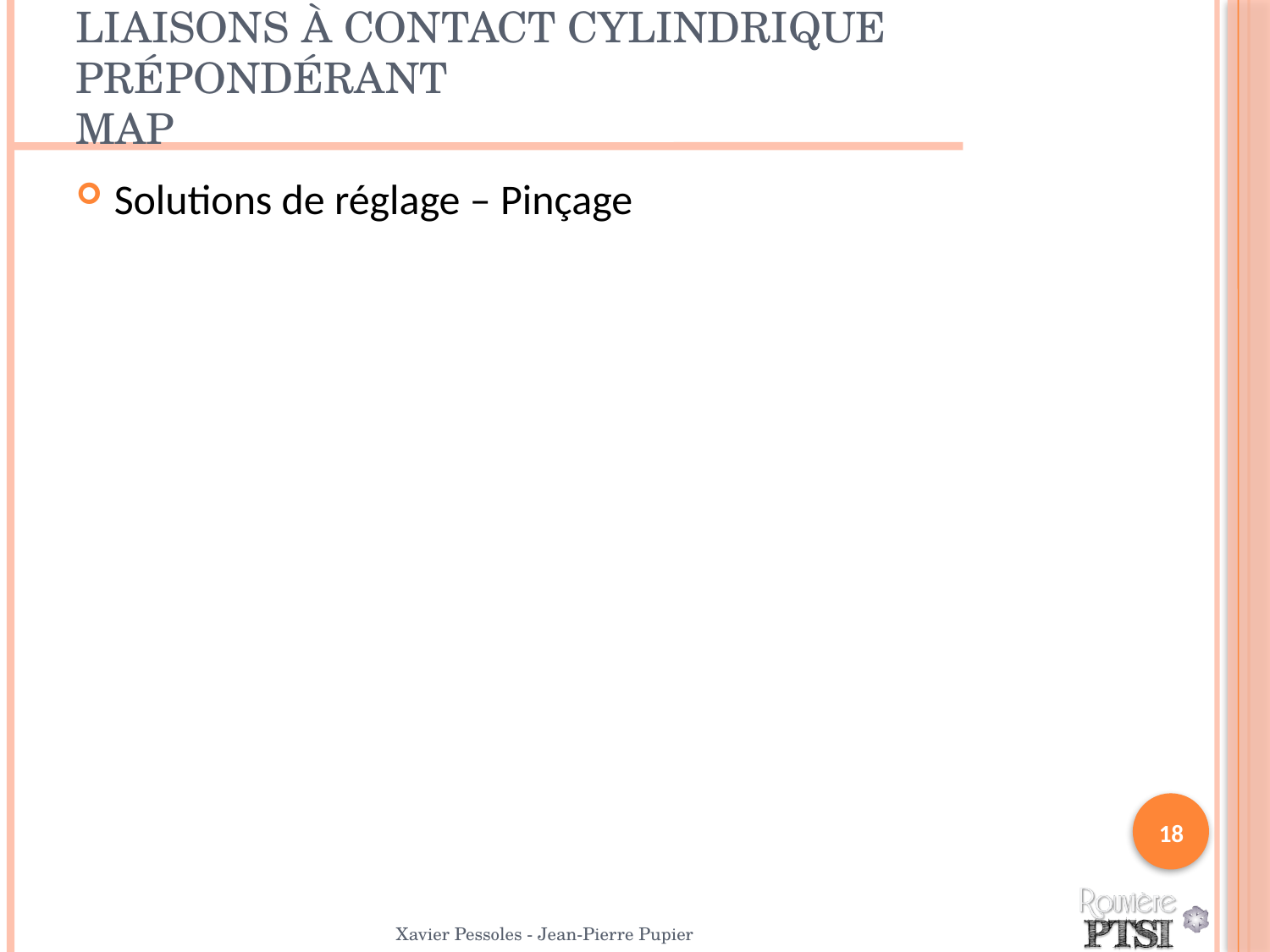

# Liaisons à contact cylindrique prépondérant MAP
Solutions de réglage – Pinçage
18
Xavier Pessoles - Jean-Pierre Pupier